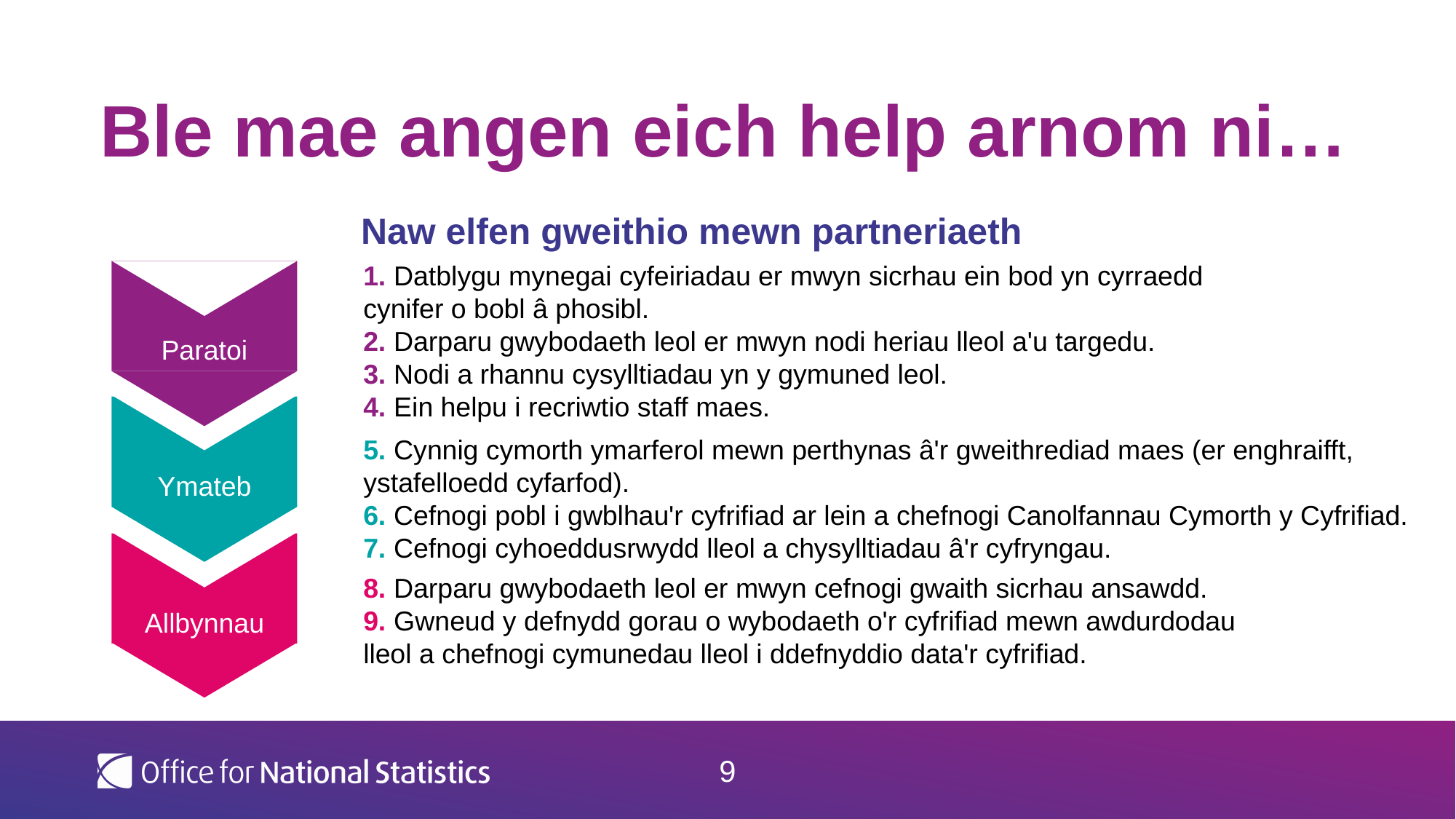

# Ble mae angen eich help arnom ni…
Naw elfen gweithio mewn partneriaeth

1. Datblygu mynegai cyfeiriadau er mwyn sicrhau ein bod yn cyrraedd cynifer o bobl â phosibl.
2. Darparu gwybodaeth leol er mwyn nodi heriau lleol a'u targedu.
3. Nodi a rhannu cysylltiadau yn y gymuned leol.
4. Ein helpu i recriwtio staff maes.
Paratoi

Ymateb

Allbynnau

5. Cynnig cymorth ymarferol mewn perthynas â'r gweithrediad maes (er enghraifft, ystafelloedd cyfarfod).
6. Cefnogi pobl i gwblhau'r cyfrifiad ar lein a chefnogi Canolfannau Cymorth y Cyfrifiad.
7. Cefnogi cyhoeddusrwydd lleol a chysylltiadau â'r cyfryngau.
8. Darparu gwybodaeth leol er mwyn cefnogi gwaith sicrhau ansawdd.
9. Gwneud y defnydd gorau o wybodaeth o'r cyfrifiad mewn awdurdodau lleol a chefnogi cymunedau lleol i ddefnyddio data'r cyfrifiad.
9